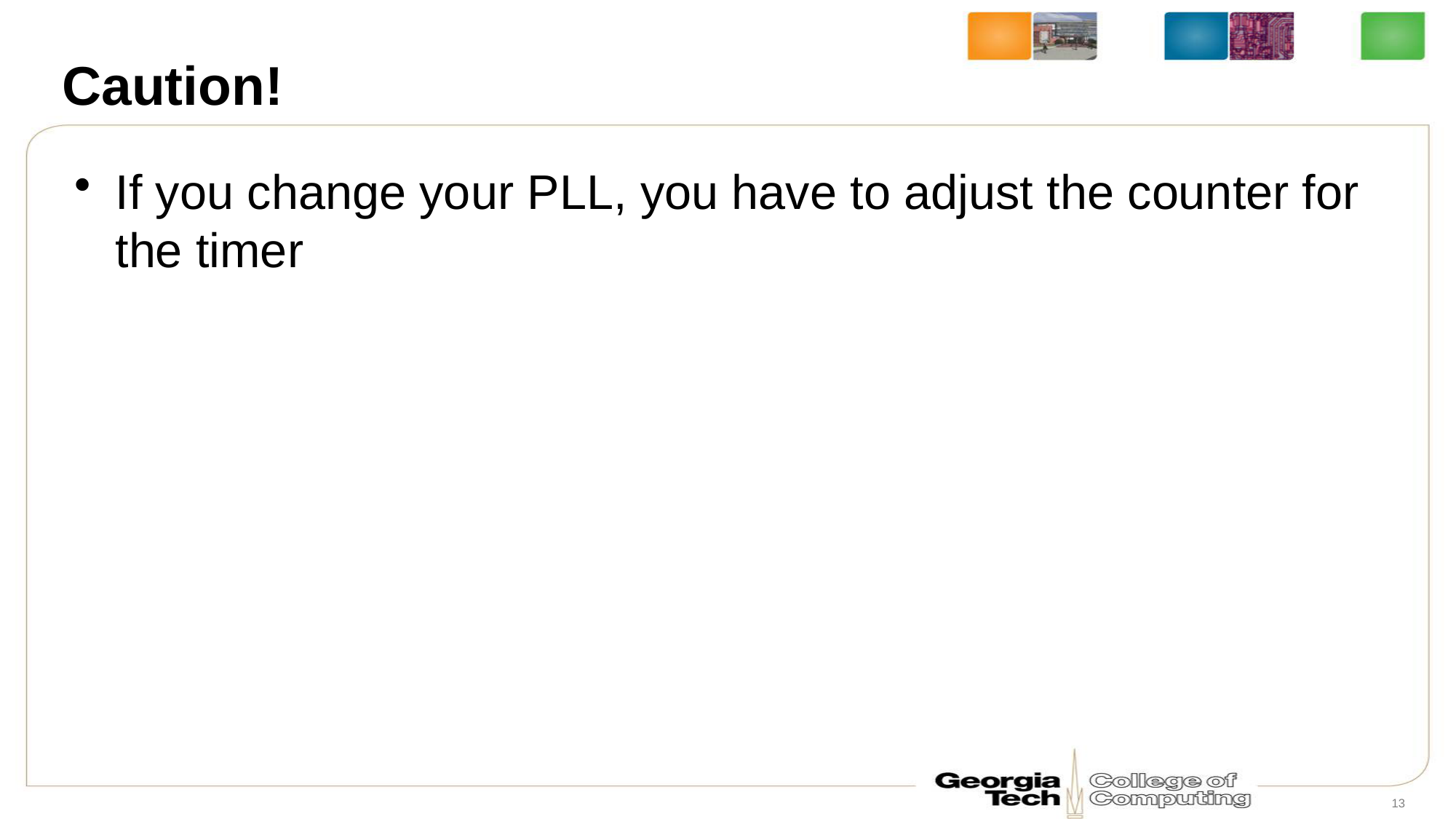

# Caution!
If you change your PLL, you have to adjust the counter for the timer
13